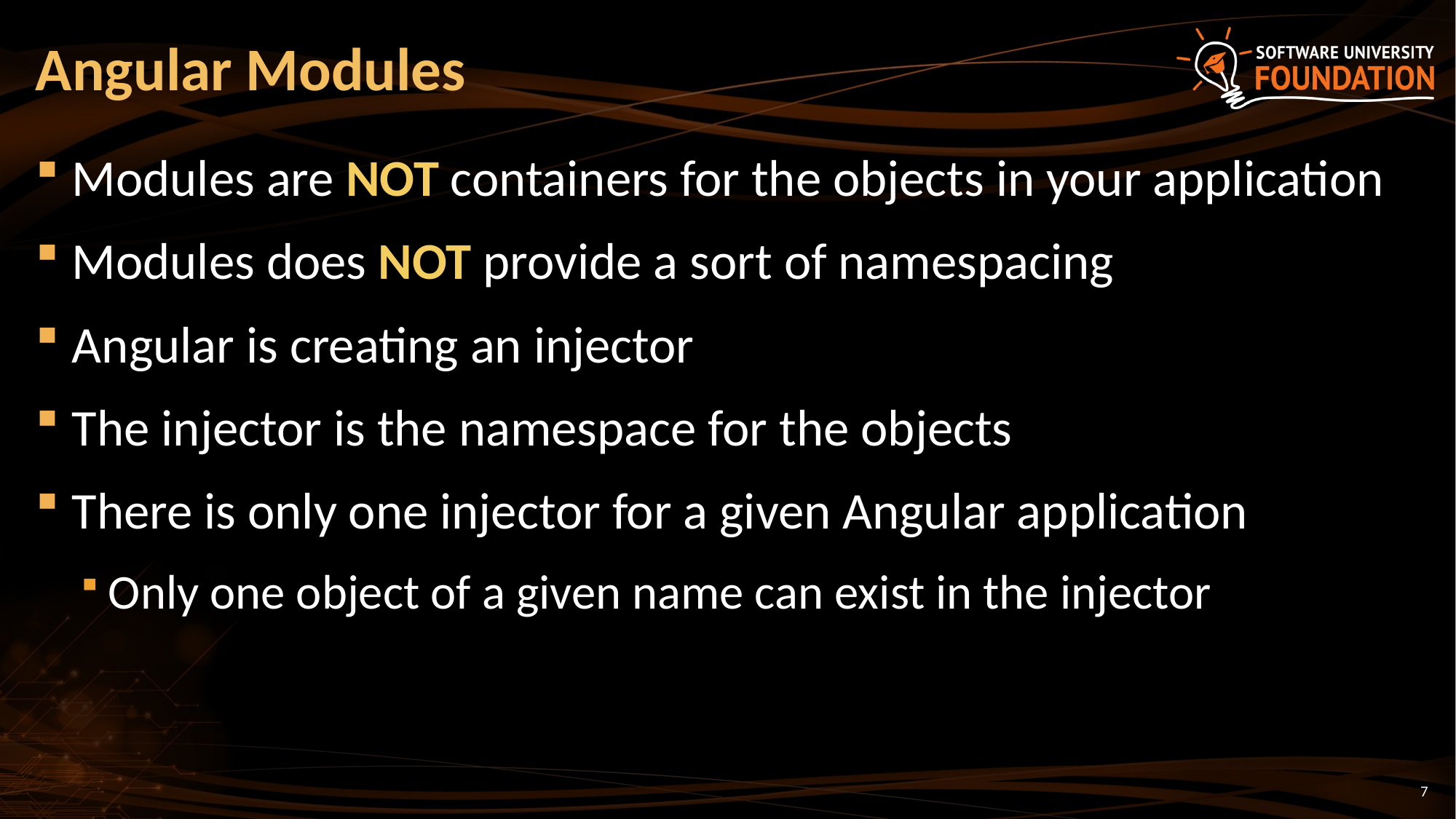

# Angular Modules
Modules are NOT containers for the objects in your application
Modules does NOT provide a sort of namespacing
Angular is creating an injector
The injector is the namespace for the objects
There is only one injector for a given Angular application
Only one object of a given name can exist in the injector
7